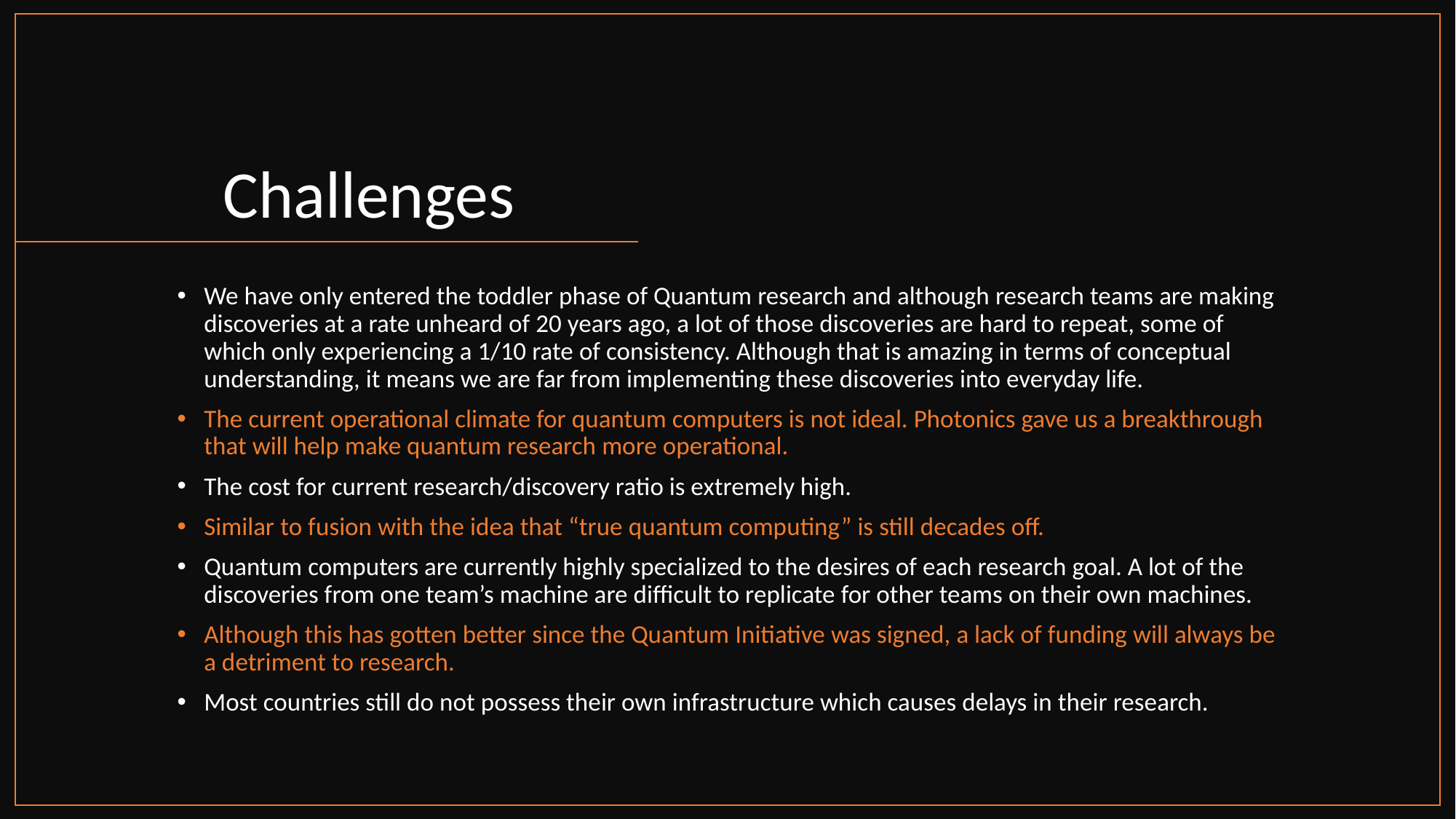

# Challenges
We have only entered the toddler phase of Quantum research and although research teams are making discoveries at a rate unheard of 20 years ago, a lot of those discoveries are hard to repeat, some of which only experiencing a 1/10 rate of consistency. Although that is amazing in terms of conceptual understanding, it means we are far from implementing these discoveries into everyday life.
The current operational climate for quantum computers is not ideal. Photonics gave us a breakthrough that will help make quantum research more operational.
The cost for current research/discovery ratio is extremely high.
Similar to fusion with the idea that “true quantum computing” is still decades off.
Quantum computers are currently highly specialized to the desires of each research goal. A lot of the discoveries from one team’s machine are difficult to replicate for other teams on their own machines.
Although this has gotten better since the Quantum Initiative was signed, a lack of funding will always be a detriment to research.
Most countries still do not possess their own infrastructure which causes delays in their research.